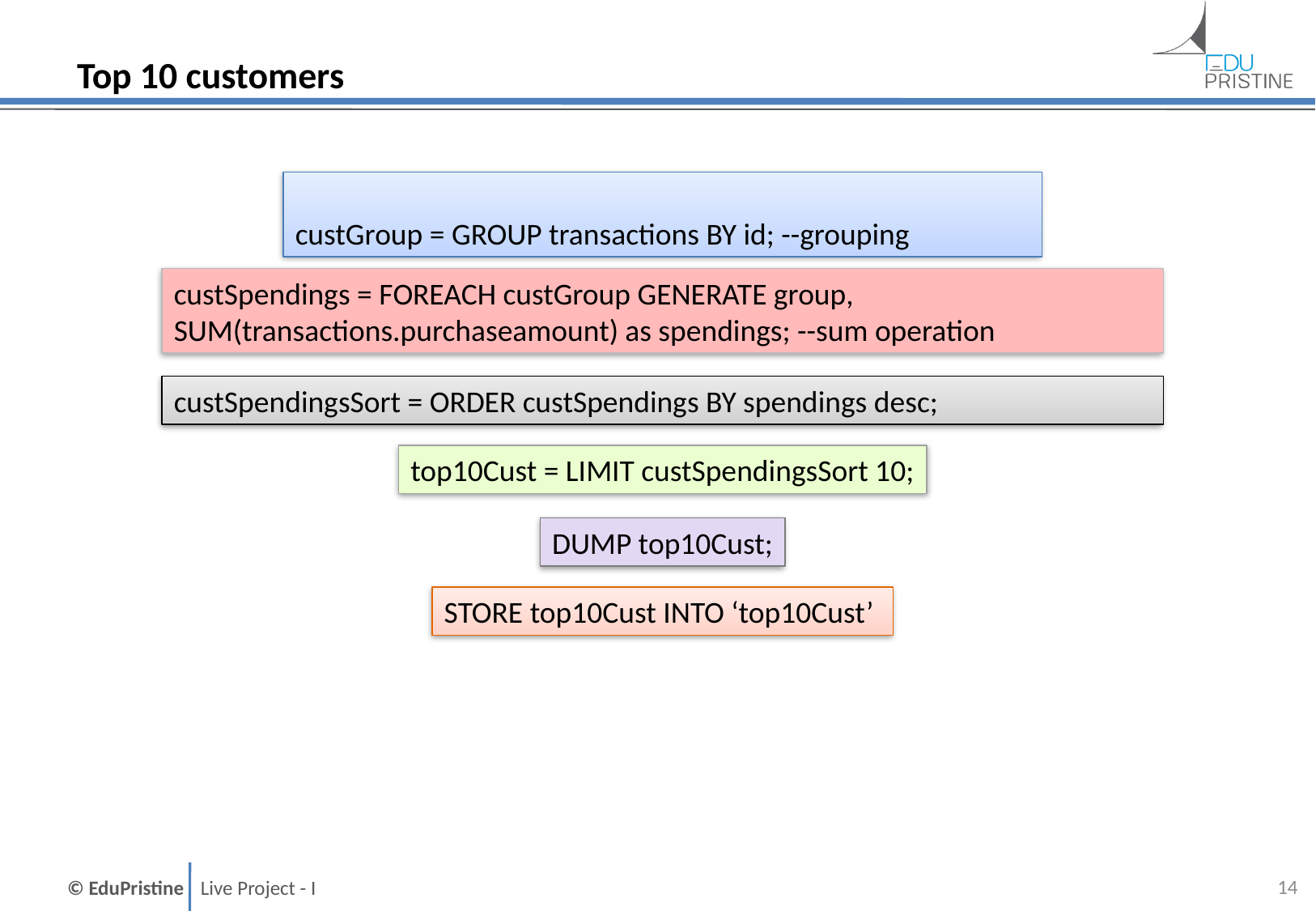

# Top 10 customers

custGroup = GROUP transactions BY id; --grouping
custSpendings = FOREACH custGroup GENERATE group, SUM(transactions.purchaseamount) as spendings; --sum operation
custSpendingsSort = ORDER custSpendings BY spendings desc;
top10Cust = LIMIT custSpendingsSort 10;
DUMP top10Cust;
STORE top10Cust INTO ‘top10Cust’
14